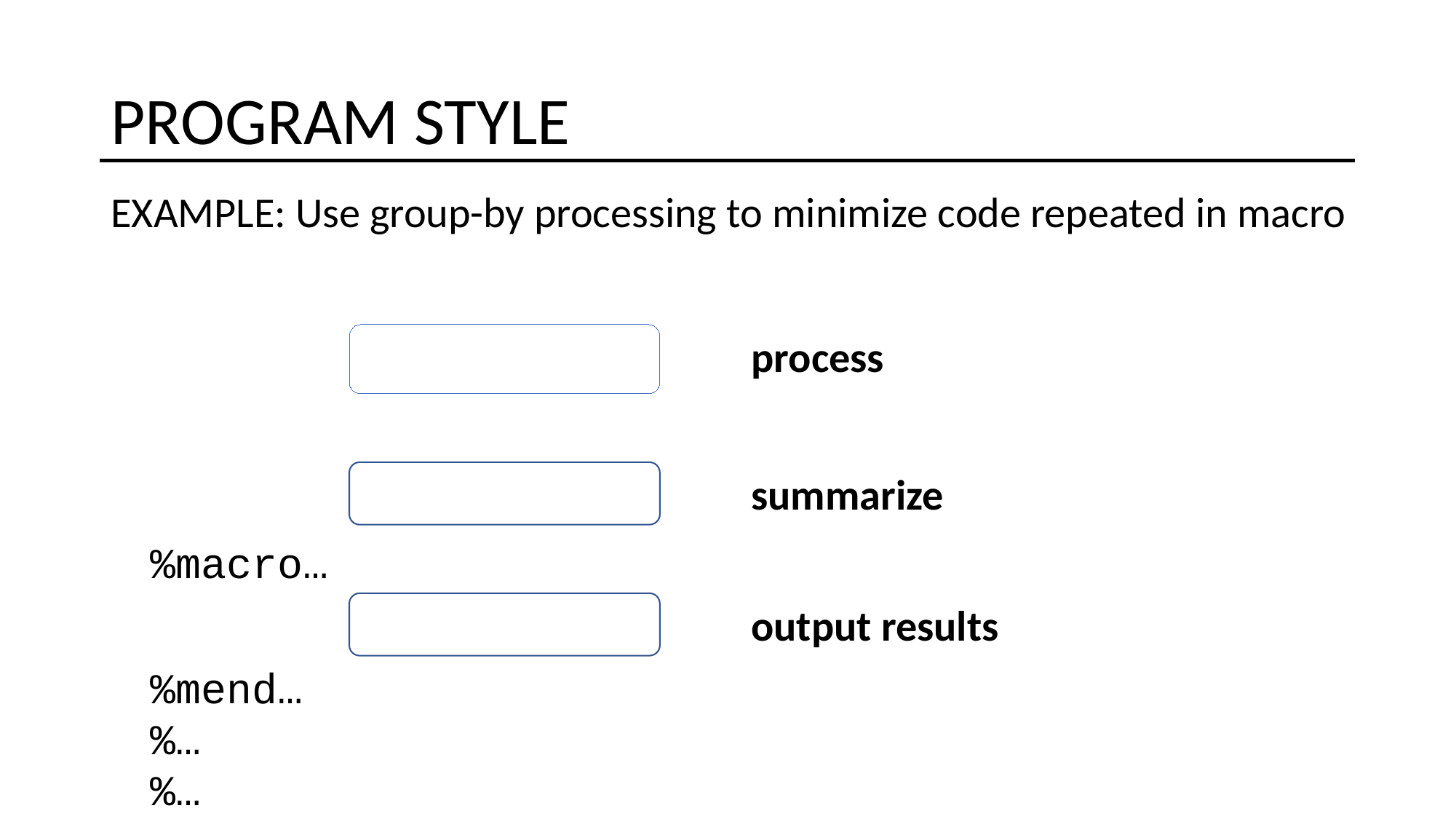

# PROGRAM STYLE
EXAMPLE: Use group-by processing to minimize code repeated in macro

process

summarize
%macro…

output results
%mend…
%…
%…